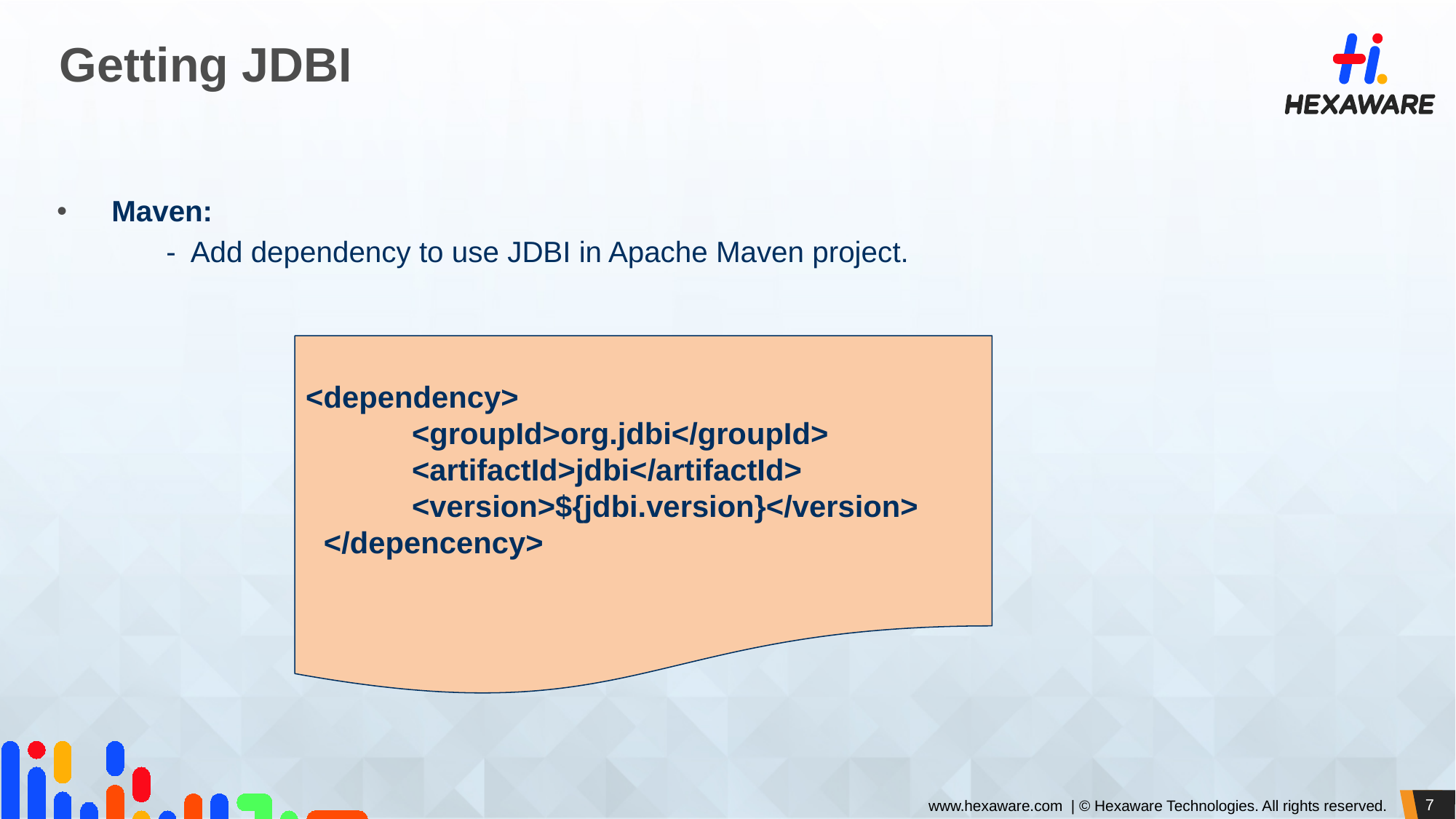

# Getting JDBI
Maven:
	-  Add dependency to use JDBI in Apache Maven project.

<dependency>
    <groupId>org.jdbi</groupId>
    <artifactId>jdbi</artifactId>
    <version>${jdbi.version}</version>
</depencency>